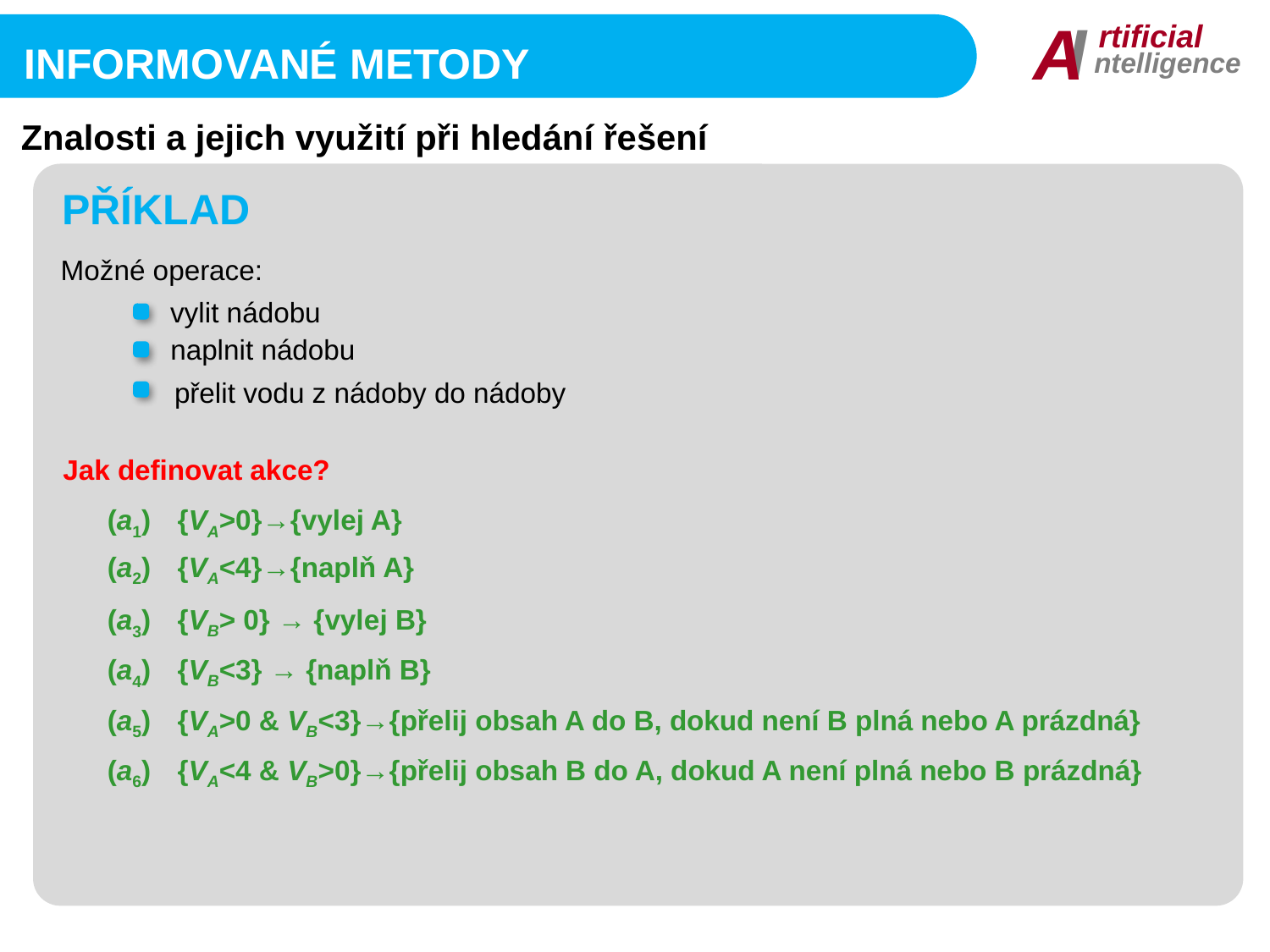

I
A
rtificial
ntelligence

informované metody
Znalosti a jejich využití při hledání řešení

PŘÍKLAD
Možné operace:
vylit nádobu

naplnit nádobu

přelit vodu z nádoby do nádoby

Jak definovat akce?
(a1)
{VA>0}→{vylej A}
(a2)
{VA<4}→{naplň A}
{VB> 0} → {vylej B}
(a3)
{VB<3} → {naplň B}
(a4)
(a5)
{VA>0 & VB<3}→{přelij obsah A do B, dokud není B plná nebo A prázdná}
(a6)
{VA<4 & VB>0}→{přelij obsah B do A, dokud A není plná nebo B prázdná}